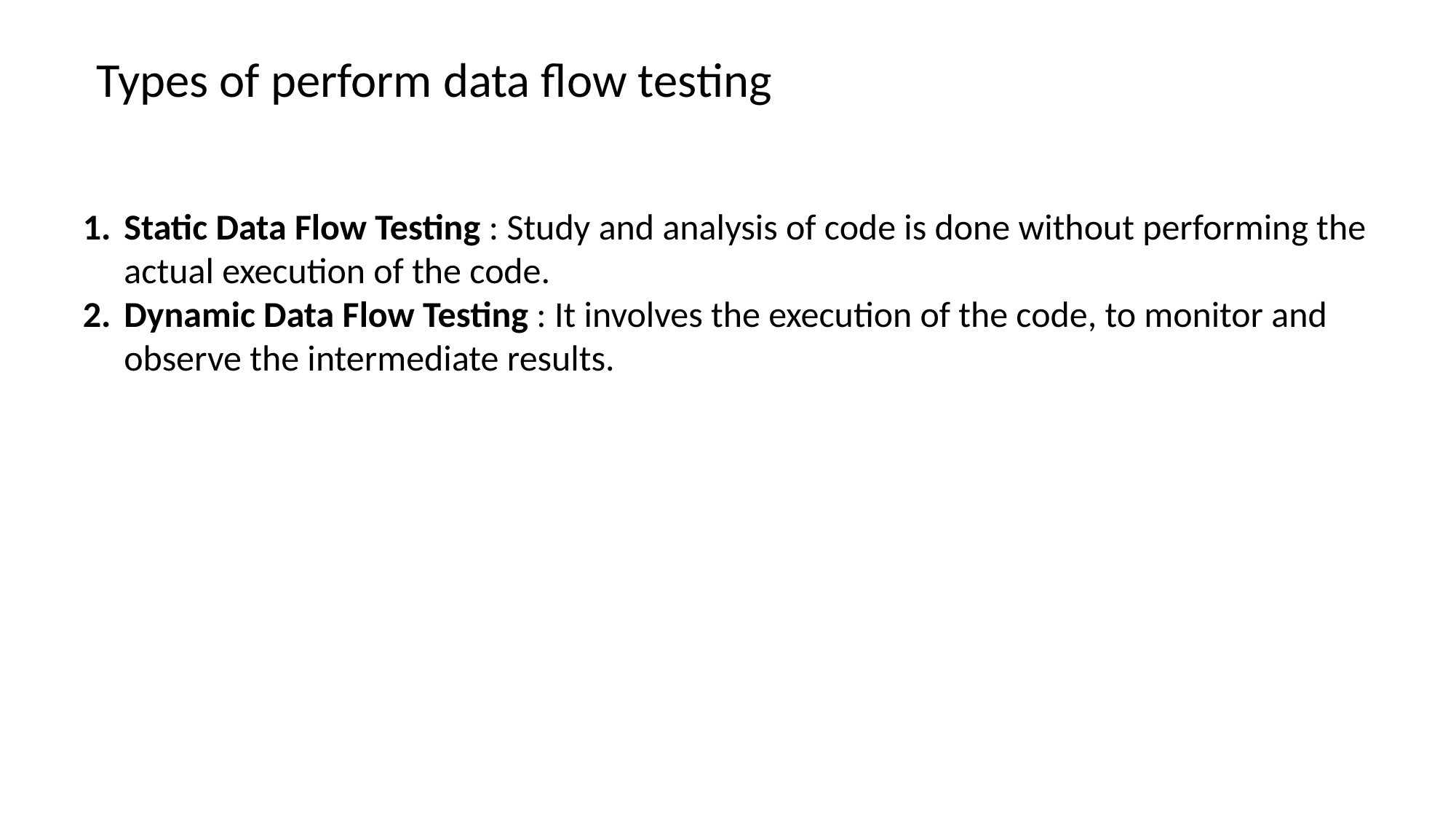

Types of perform data flow testing
Static Data Flow Testing : Study and analysis of code is done without performing the actual execution of the code.
Dynamic Data Flow Testing : It involves the execution of the code, to monitor and observe the intermediate results.